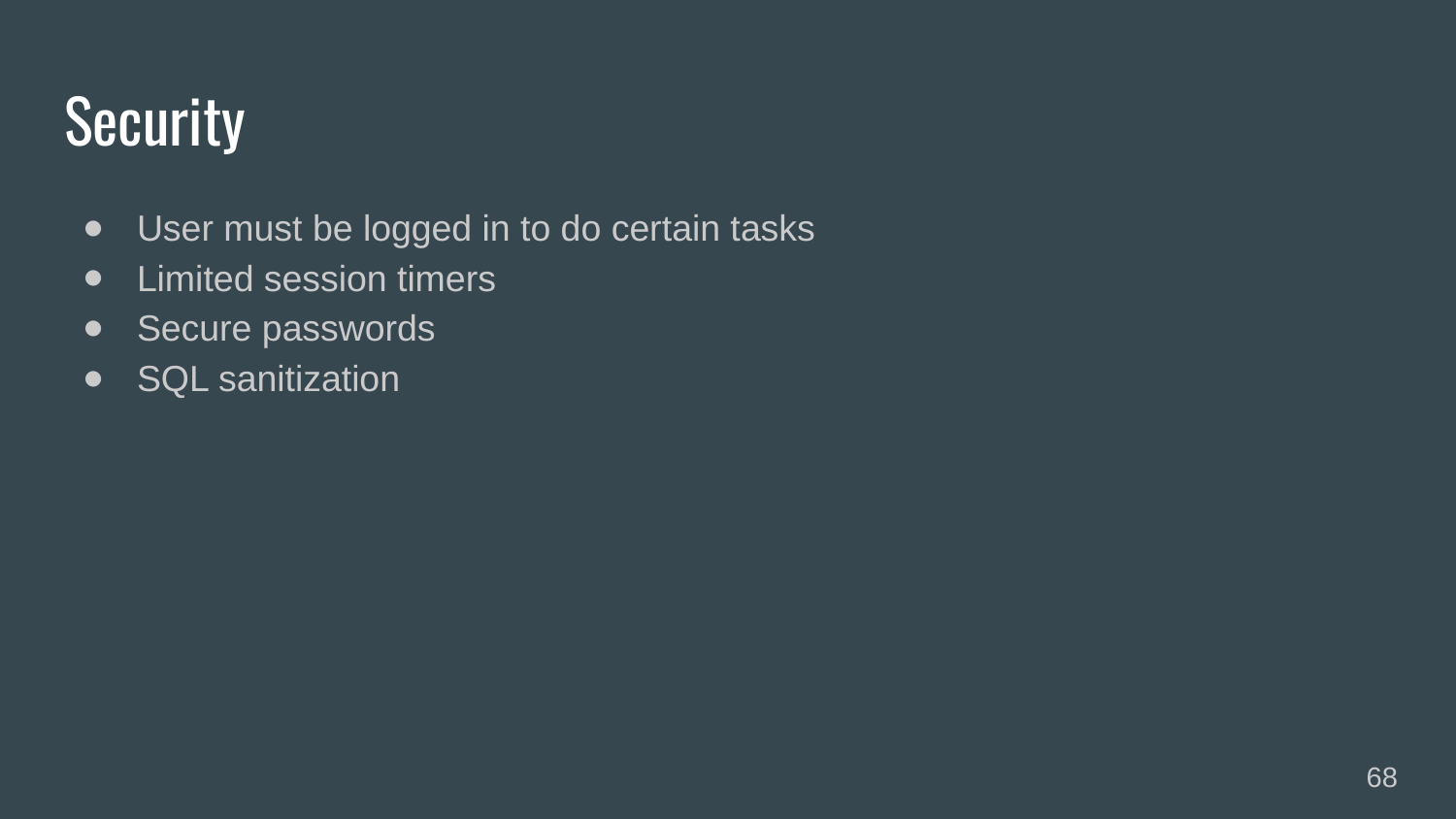

# Security
User must be logged in to do certain tasks
Limited session timers
Secure passwords
SQL sanitization
68